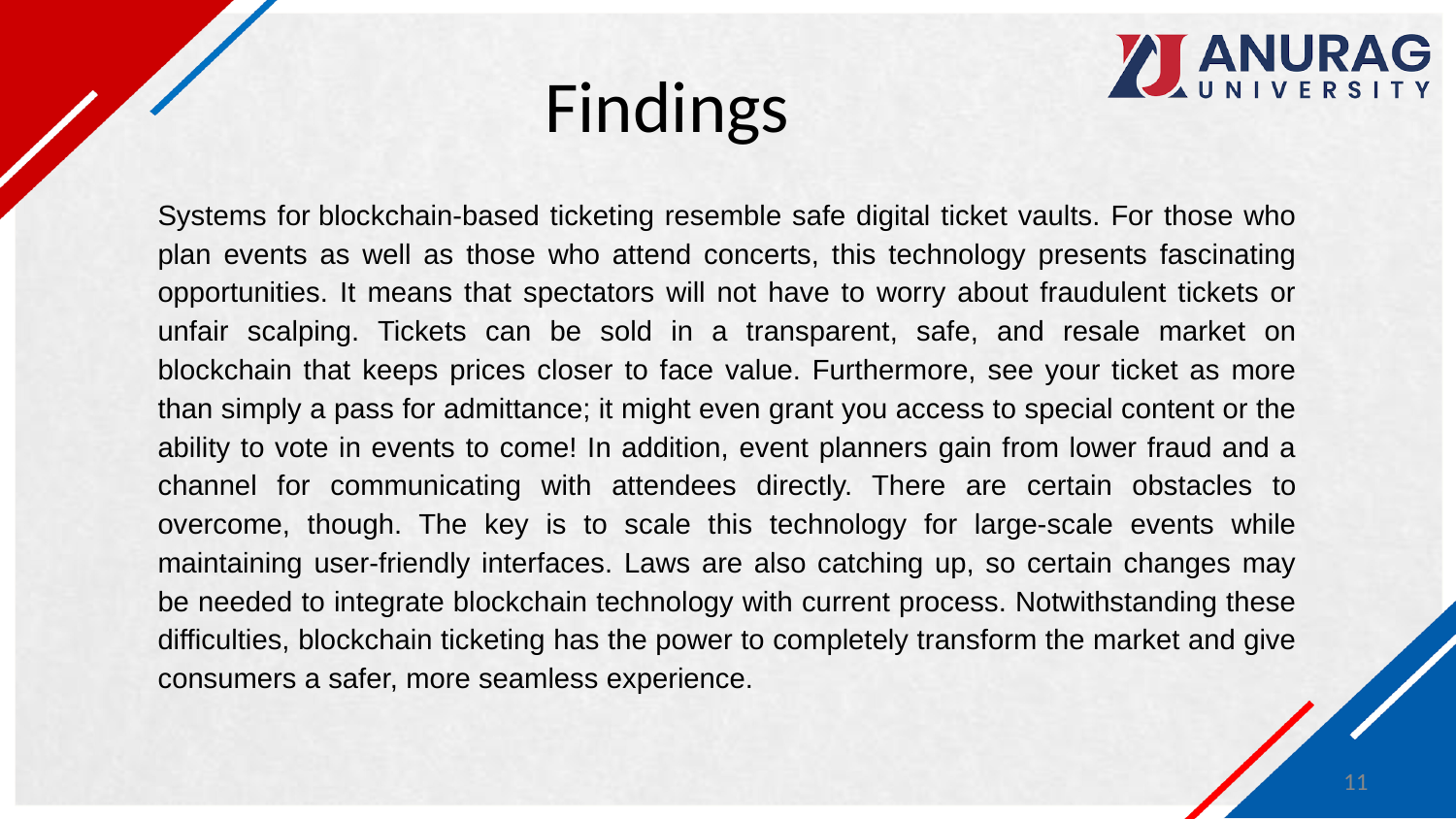

# Findings
Systems for blockchain-based ticketing resemble safe digital ticket vaults. For those who plan events as well as those who attend concerts, this technology presents fascinating opportunities. It means that spectators will not have to worry about fraudulent tickets or unfair scalping. Tickets can be sold in a transparent, safe, and resale market on blockchain that keeps prices closer to face value. Furthermore, see your ticket as more than simply a pass for admittance; it might even grant you access to special content or the ability to vote in events to come! In addition, event planners gain from lower fraud and a channel for communicating with attendees directly. There are certain obstacles to overcome, though. The key is to scale this technology for large-scale events while maintaining user-friendly interfaces. Laws are also catching up, so certain changes may be needed to integrate blockchain technology with current process. Notwithstanding these difficulties, blockchain ticketing has the power to completely transform the market and give consumers a safer, more seamless experience.

11